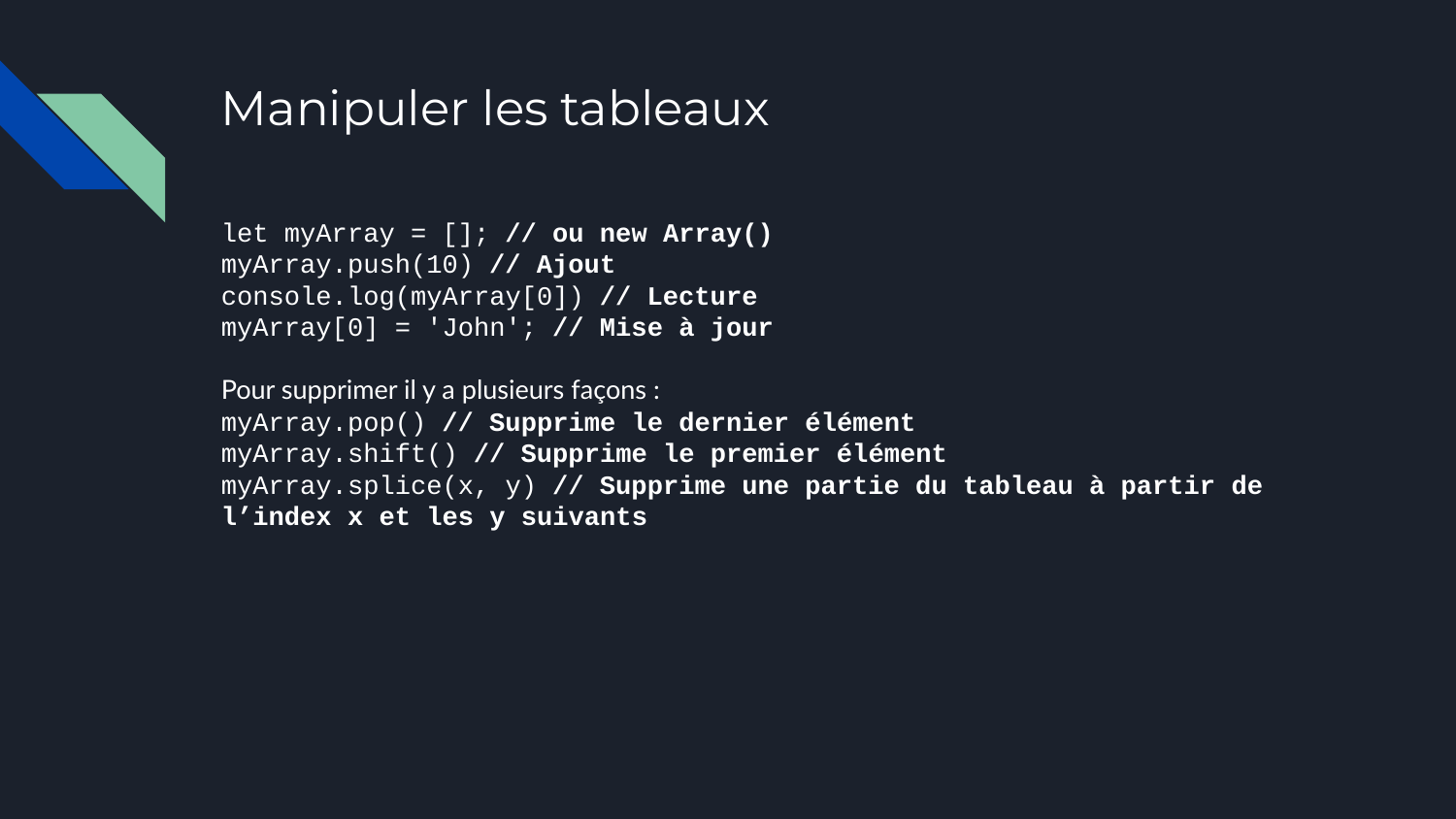

# Manipuler les tableaux
let myArray = []; // ou new Array()
myArray.push(10) // Ajout
console.log(myArray[0]) // Lecture
myArray[0] = 'John'; // Mise à jour

Pour supprimer il y a plusieurs façons :
myArray.pop() // Supprime le dernier élément
myArray.shift() // Supprime le premier élément
myArray.splice(x, y) // Supprime une partie du tableau à partir de l’index x et les y suivants